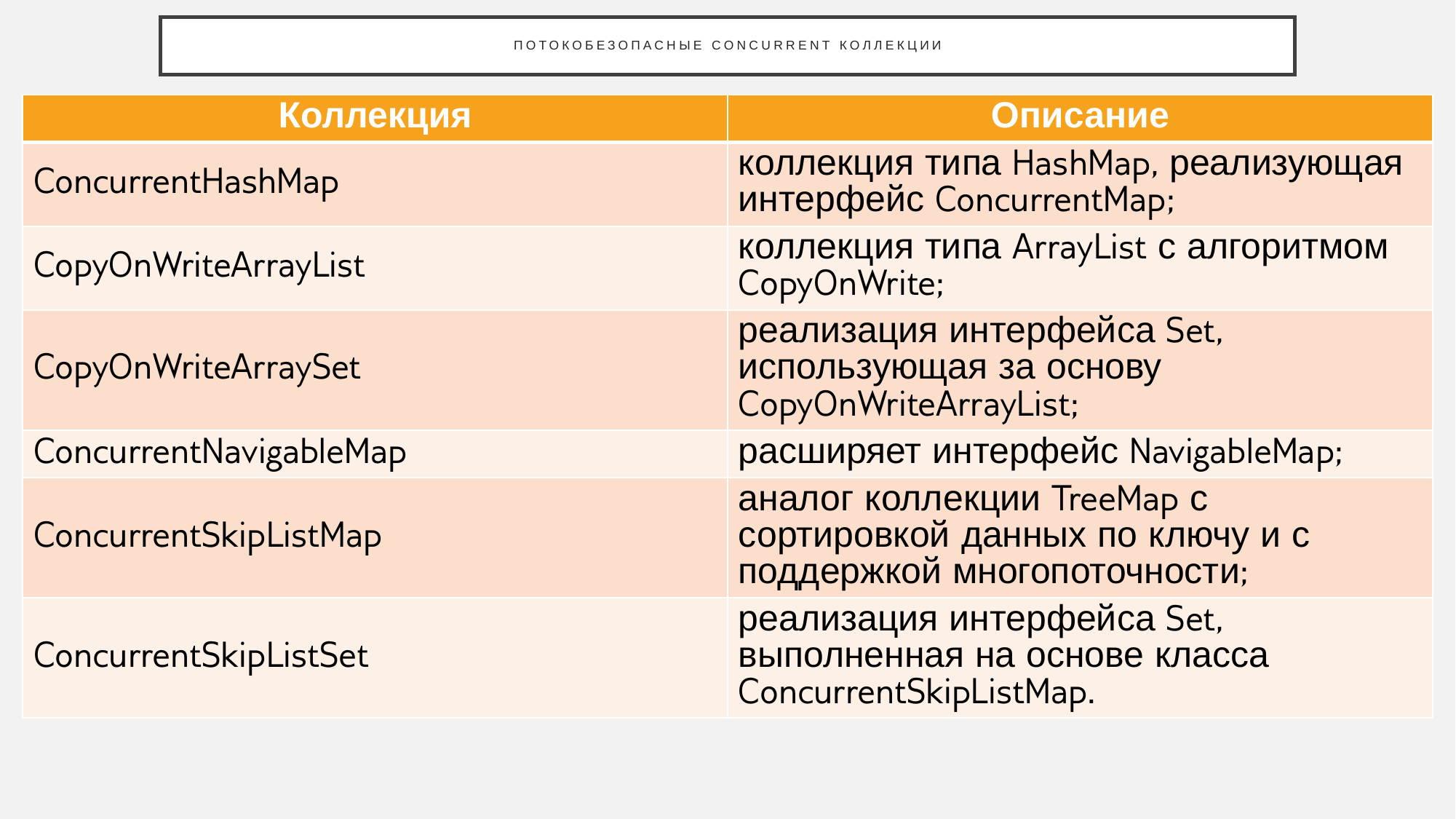

# Потокобезопасные concurrent коллекции
| Коллекция | Описание |
| --- | --- |
| ConcurrentHashMap | коллекция типа HashMap, реализующая интерфейс ConcurrentMap; |
| CopyOnWriteArrayList | коллекция типа ArrayList с алгоритмом CopyOnWrite; |
| CopyOnWriteArraySet | реализация интерфейса Set, использующая за основу CopyOnWriteArrayList; |
| ConcurrentNavigableMap | расширяет интерфейс NavigableMap; |
| ConcurrentSkipListMap | аналог коллекции TreeMap с сортировкой данных по ключу и с поддержкой многопоточности; |
| ConcurrentSkipListSet | реализация интерфейса Set, выполненная на основе класса ConcurrentSkipListMap. |